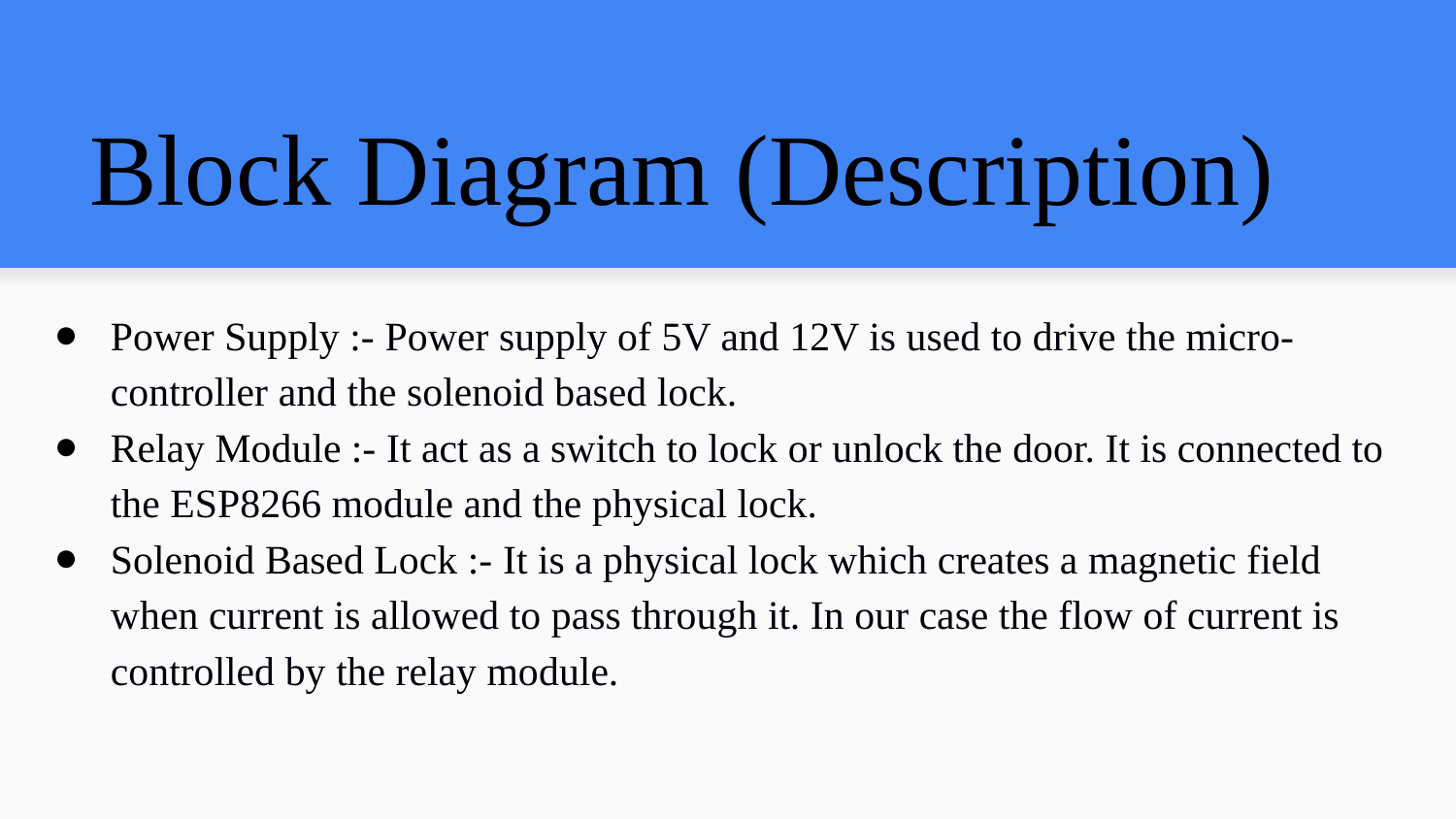

# Block Diagram (Description)
Power Supply :- Power supply of 5V and 12V is used to drive the micro-controller and the solenoid based lock.
Relay Module :- It act as a switch to lock or unlock the door. It is connected to the ESP8266 module and the physical lock.
Solenoid Based Lock :- It is a physical lock which creates a magnetic field when current is allowed to pass through it. In our case the flow of current is controlled by the relay module.